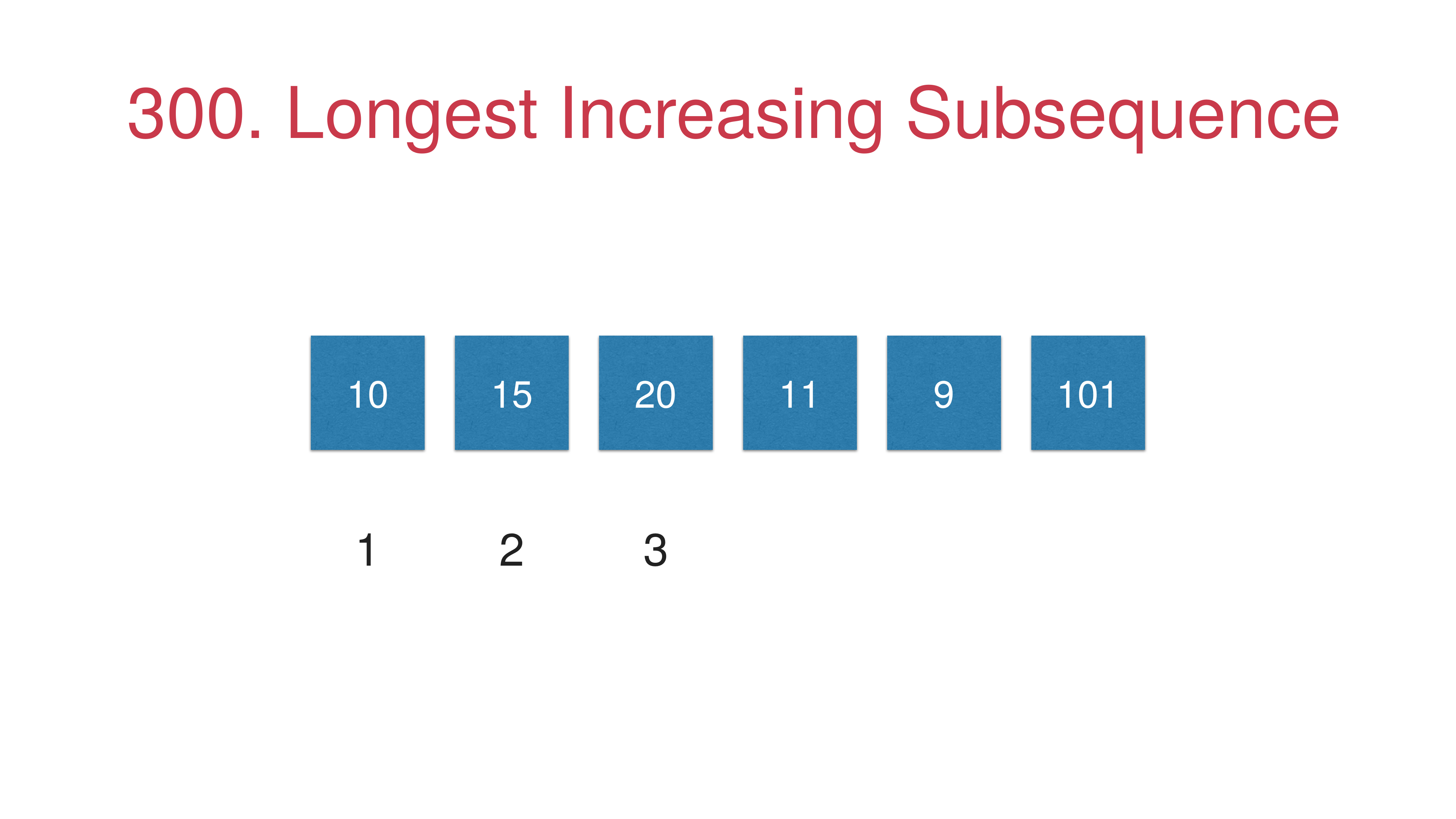

# 300. Longest Increasing Subsequence
10
15
20
11
9
101
1
2
3